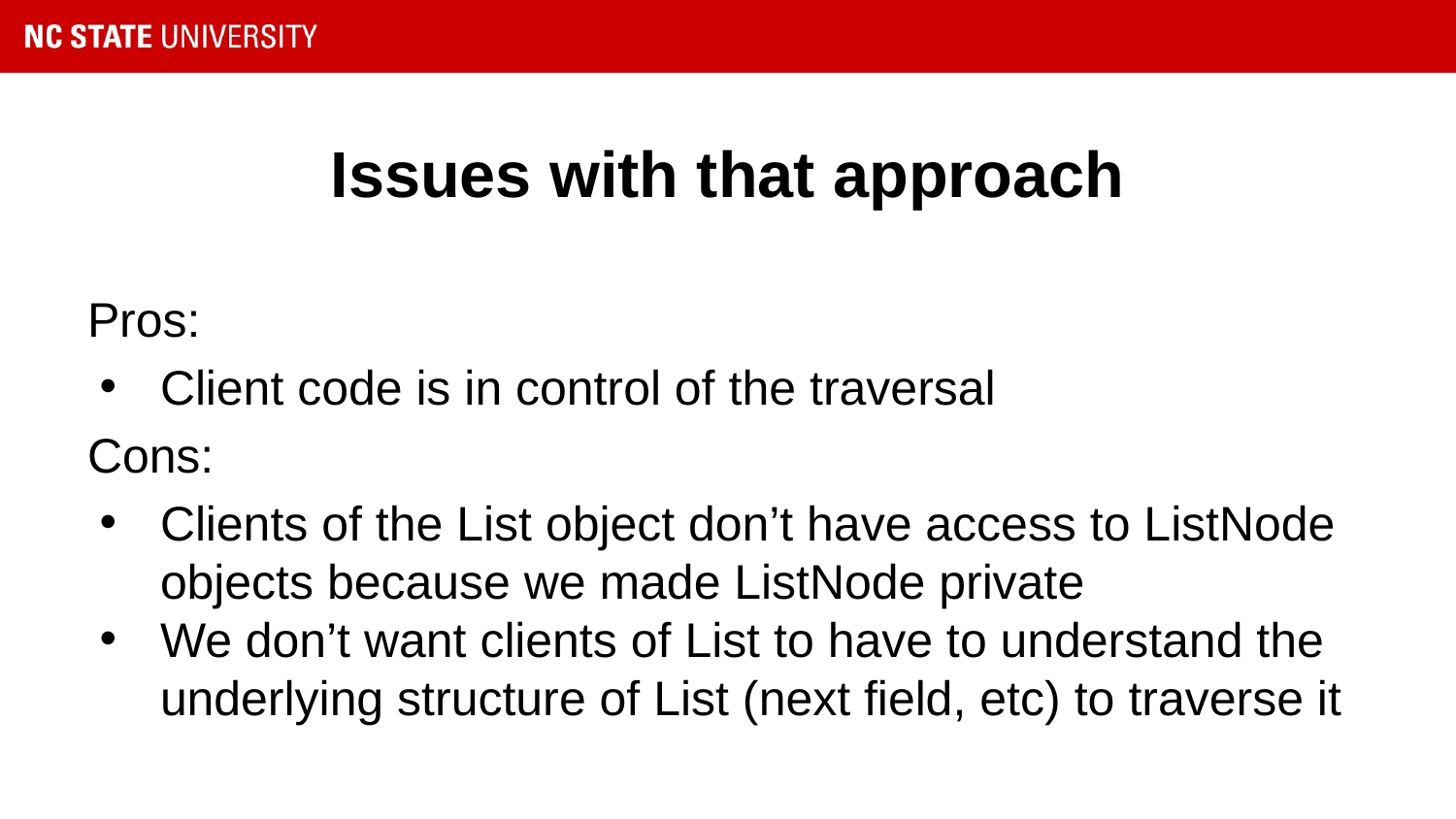

# Issues with that approach
Pros:
Client code is in control of the traversal
Cons:
Clients of the List object don’t have access to ListNode objects because we made ListNode private
We don’t want clients of List to have to understand the underlying structure of List (next field, etc) to traverse it